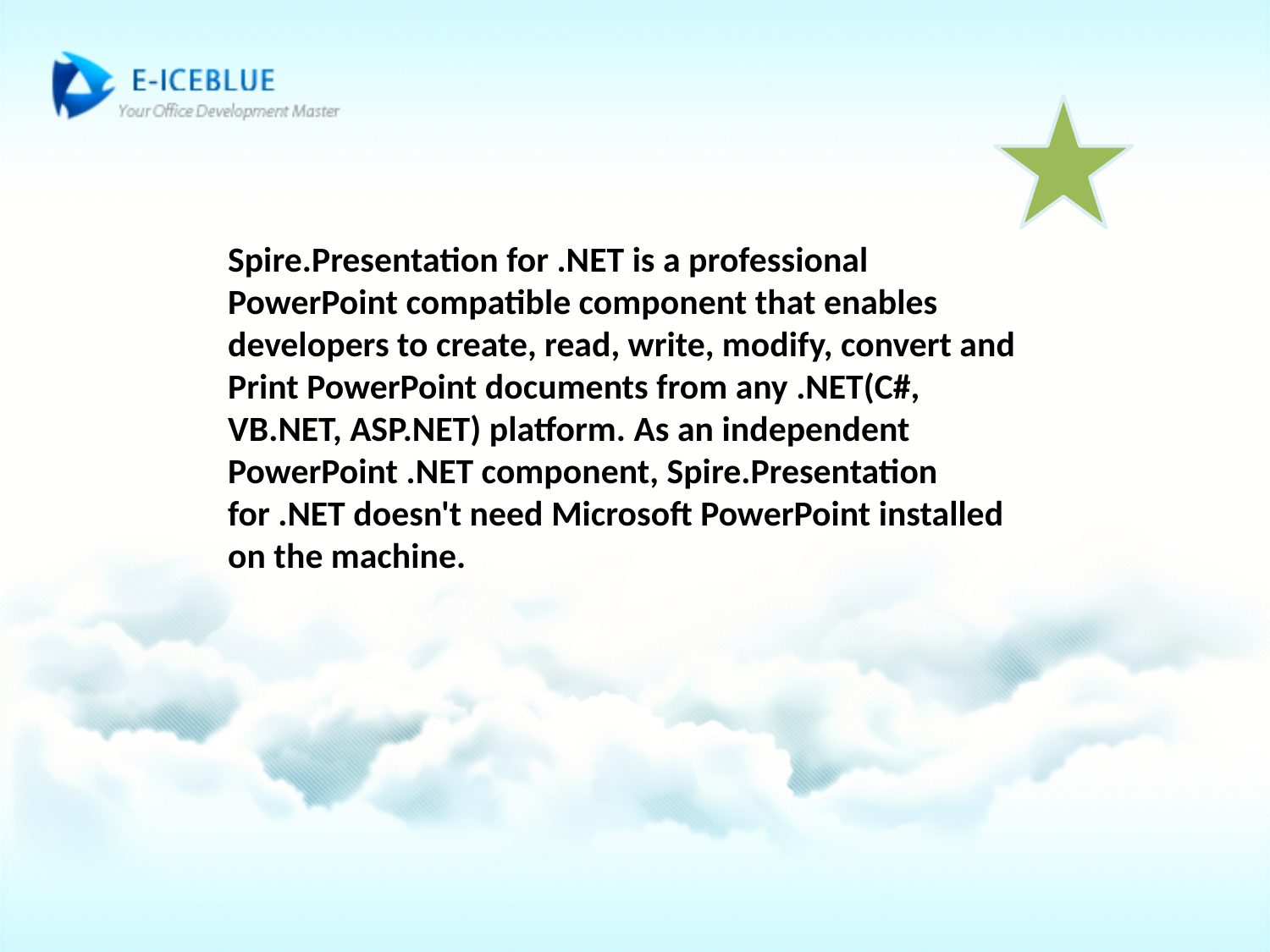

Spire.Presentation for .NET is a professional PowerPoint compatible component that enables developers to create, read, write, modify, convert and Print PowerPoint documents from any .NET(C#, VB.NET, ASP.NET) platform. As an independent PowerPoint .NET component, Spire.Presentation for .NET doesn't need Microsoft PowerPoint installed on the machine.